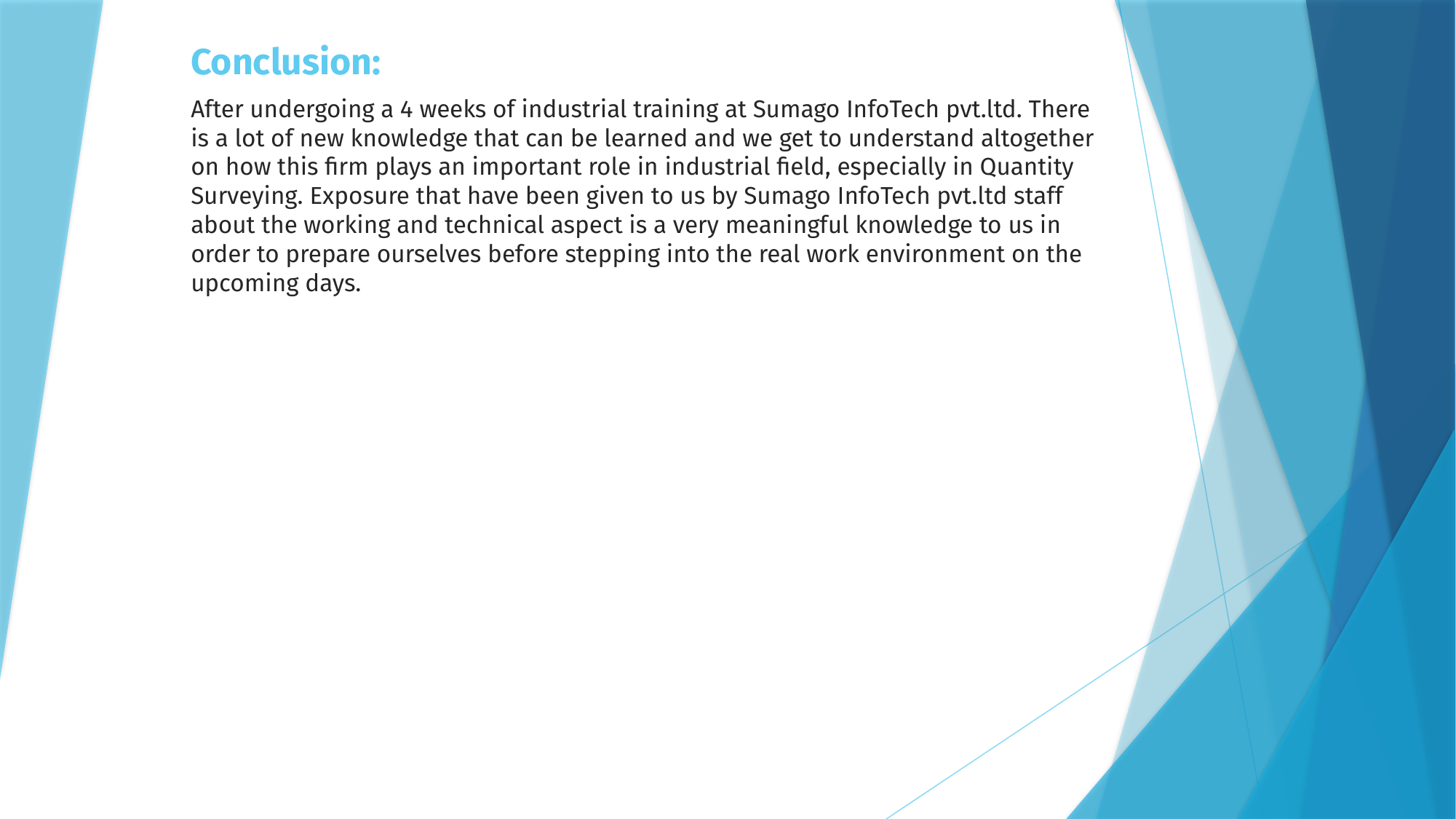

# Conclusion:
After undergoing a 4 weeks of industrial training at Sumago InfoTech pvt.ltd. There is a lot of new knowledge that can be learned and we get to understand altogether on how this firm plays an important role in industrial field, especially in Quantity Surveying. Exposure that have been given to us by Sumago InfoTech pvt.ltd staff about the working and technical aspect is a very meaningful knowledge to us in order to prepare ourselves before stepping into the real work environment on the upcoming days.